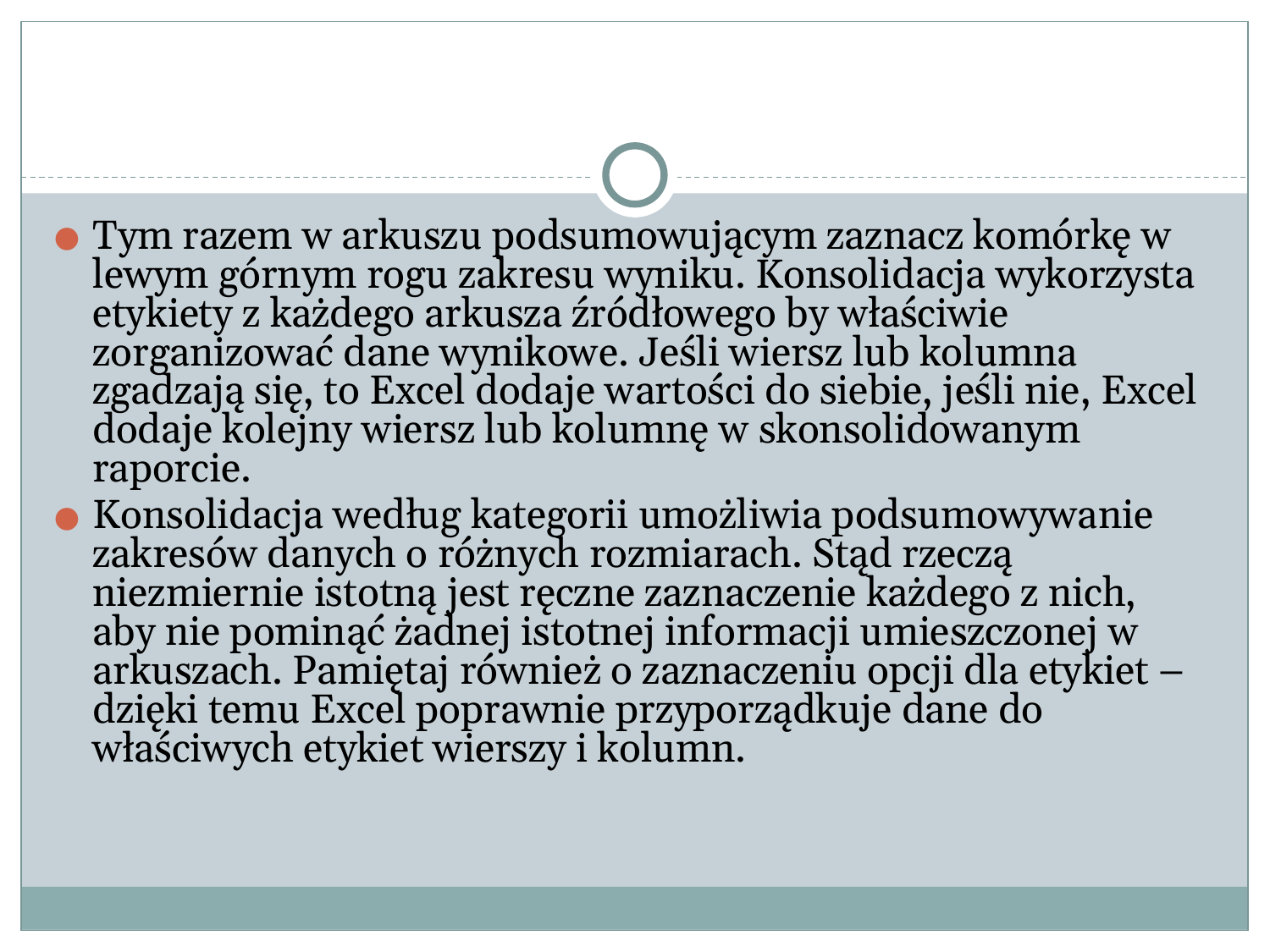

#
Tym razem w arkuszu podsumowującym zaznacz komórkę w lewym górnym rogu zakresu wyniku. Konsolidacja wykorzysta etykiety z każdego arkusza źródłowego by właściwie zorganizować dane wynikowe. Jeśli wiersz lub kolumna zgadzają się, to Excel dodaje wartości do siebie, jeśli nie, Excel dodaje kolejny wiersz lub kolumnę w skonsolidowanym raporcie.
Konsolidacja według kategorii umożliwia podsumowywanie zakresów danych o różnych rozmiarach. Stąd rzeczą niezmiernie istotną jest ręczne zaznaczenie każdego z nich, aby nie pominąć żadnej istotnej informacji umieszczonej w arkuszach. Pamiętaj również o zaznaczeniu opcji dla etykiet – dzięki temu Excel poprawnie przyporządkuje dane do właściwych etykiet wierszy i kolumn.